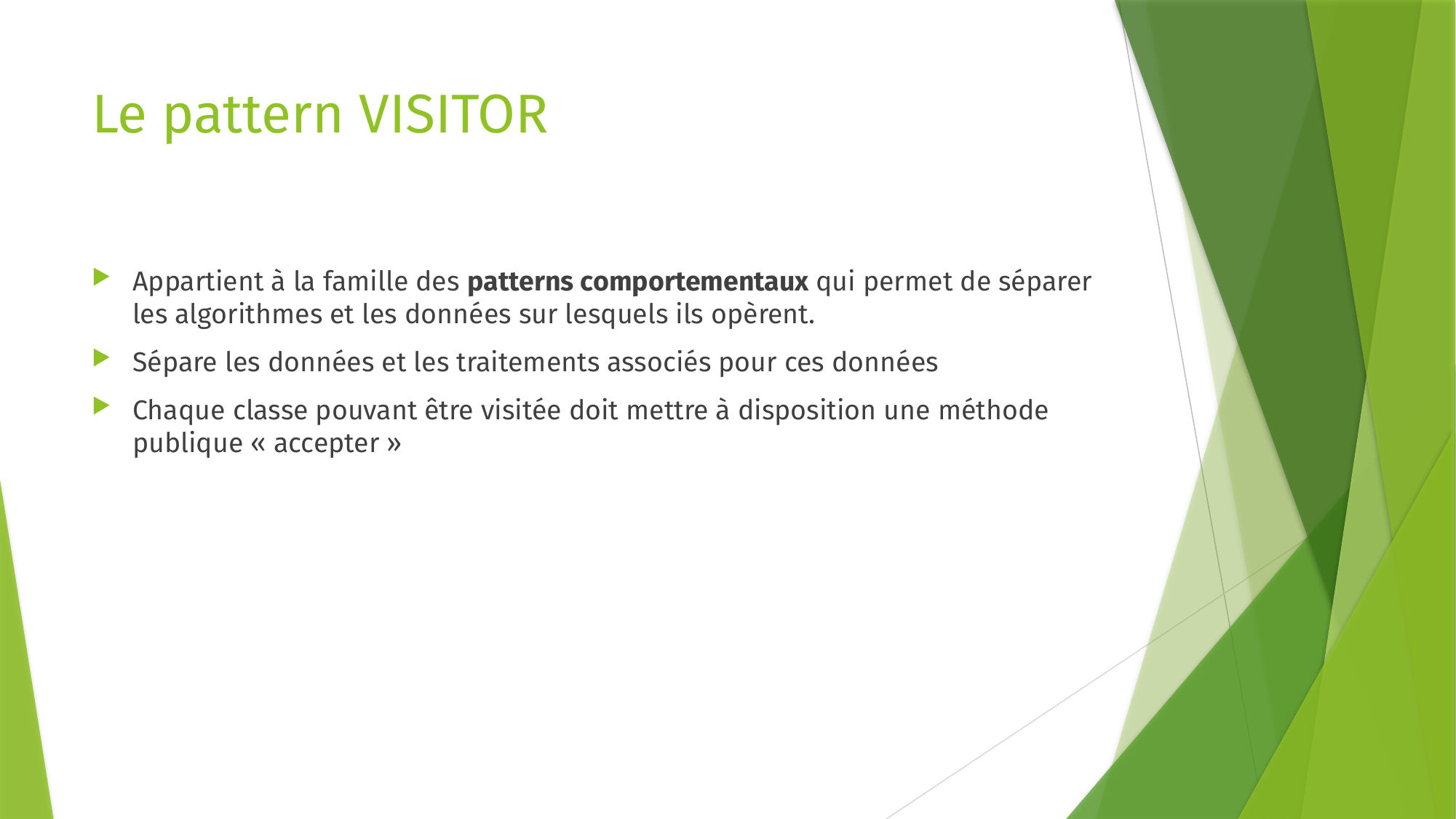

# Le pattern VISITOR
Appartient à la famille des patterns comportementaux qui permet de séparer les algorithmes et les données sur lesquels ils opèrent.
Sépare les données et les traitements associés pour ces données
Chaque classe pouvant être visitée doit mettre à disposition une méthode publique « accepter »